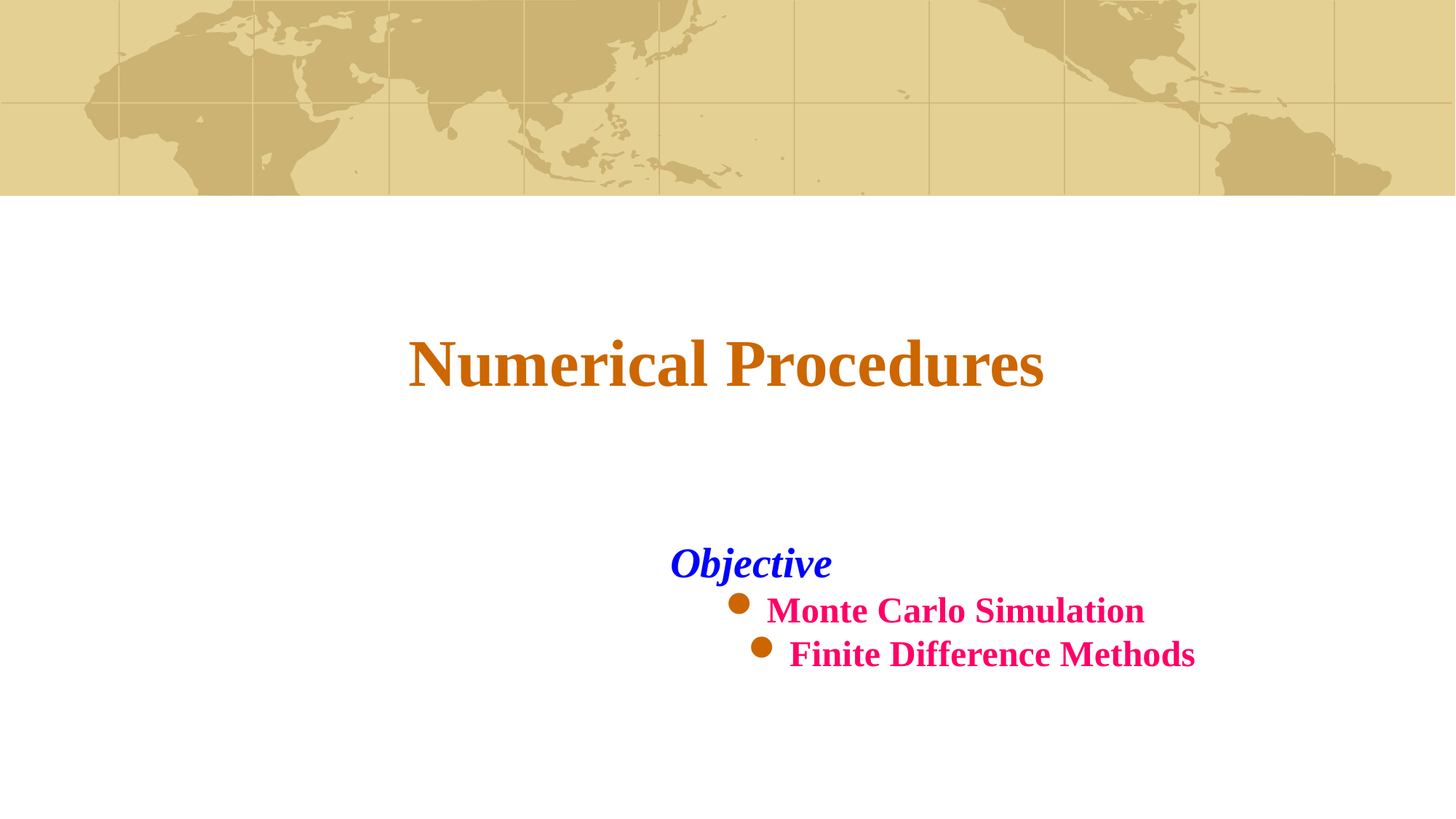

# Numerical Procedures
 Objective
Monte Carlo Simulation
Finite Difference Methods